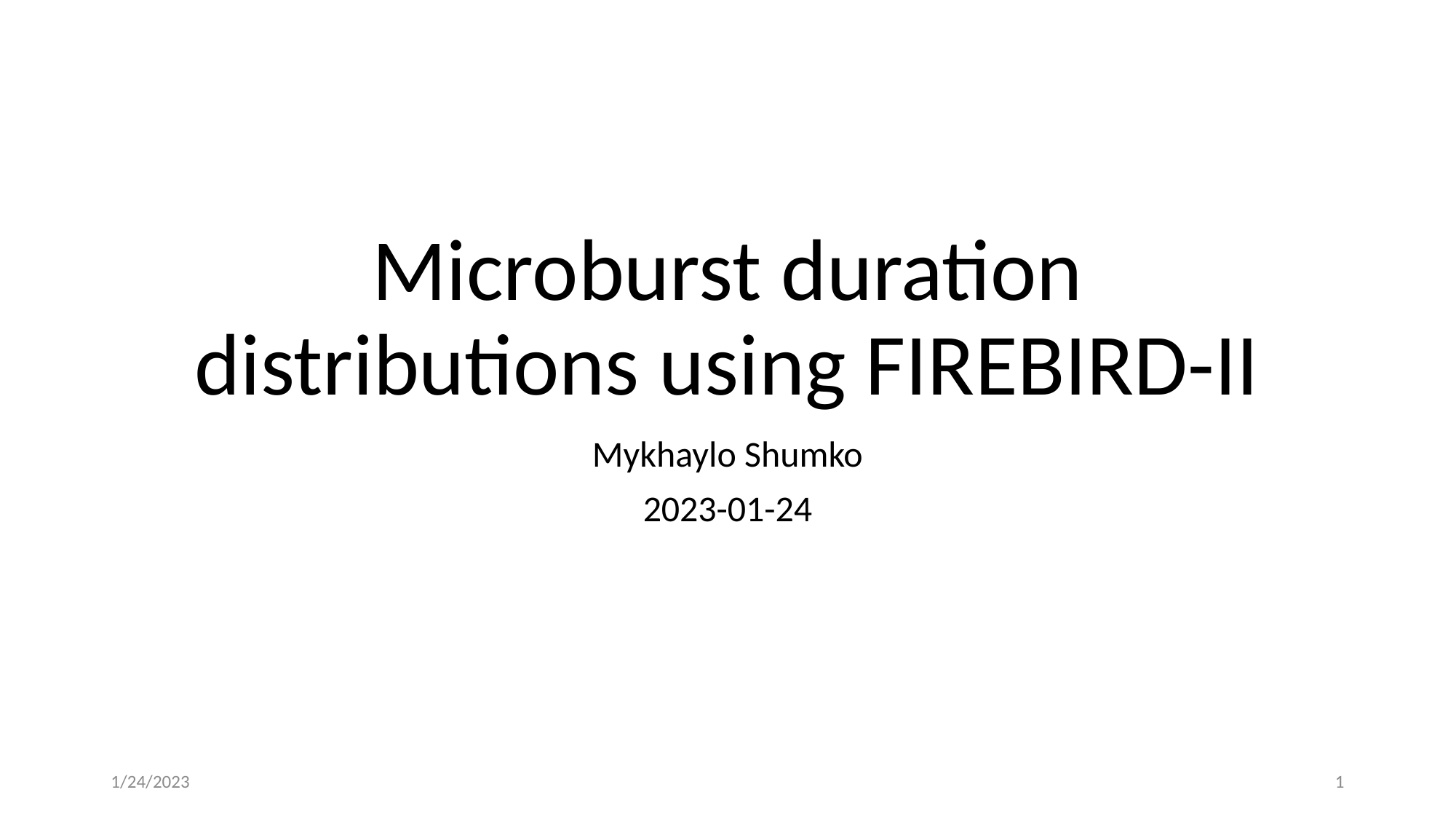

# Microburst duration distributions using FIREBIRD-II
Mykhaylo Shumko
2023-01-24
1/24/2023
1